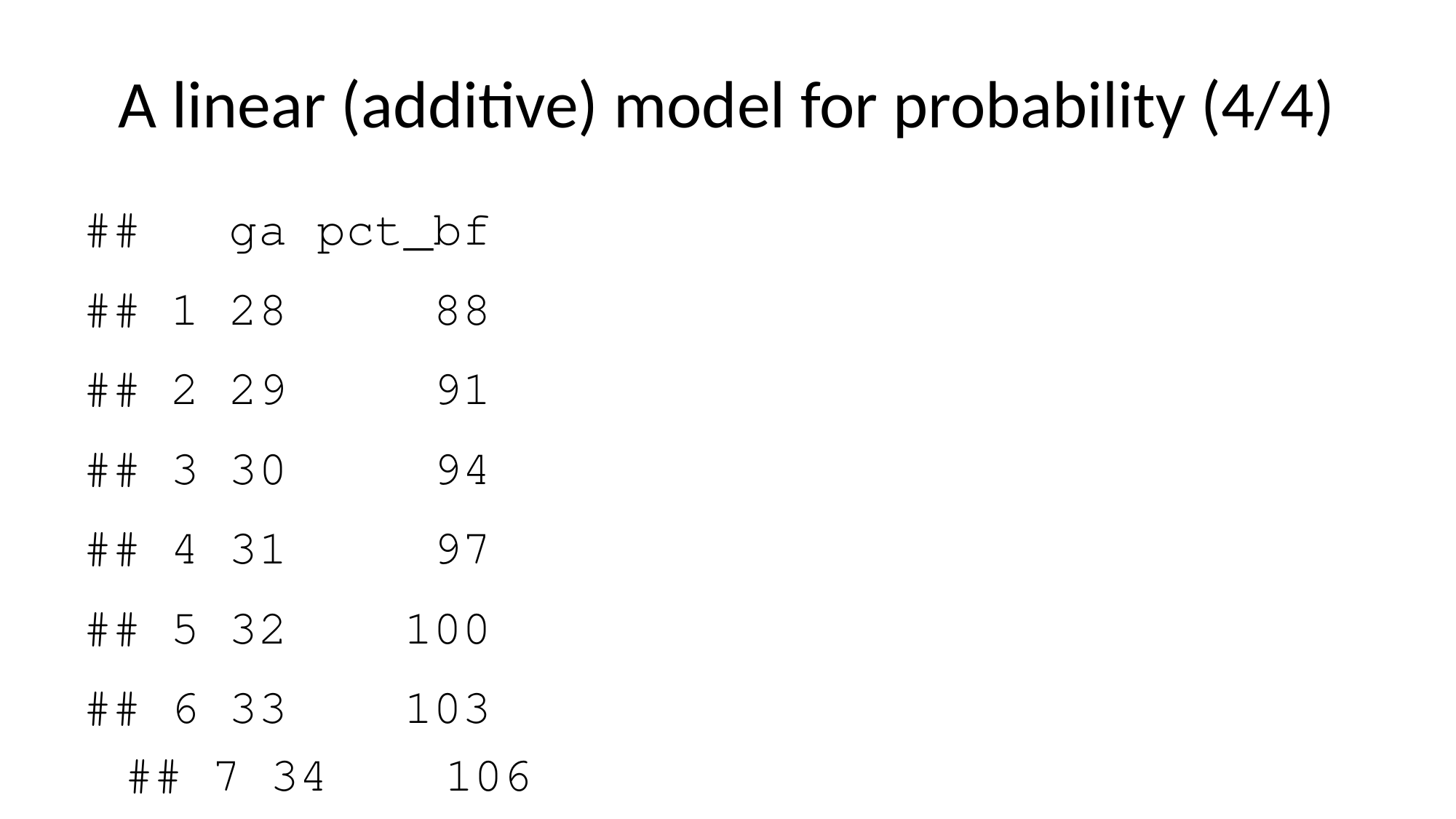

# A linear (additive) model for probability (4/4)
##   ga pct_bf
## 1 28     88
## 2 29     91
## 3 30     94
## 4 31     97
## 5 32    100
## 6 33    103
## 7 34    106